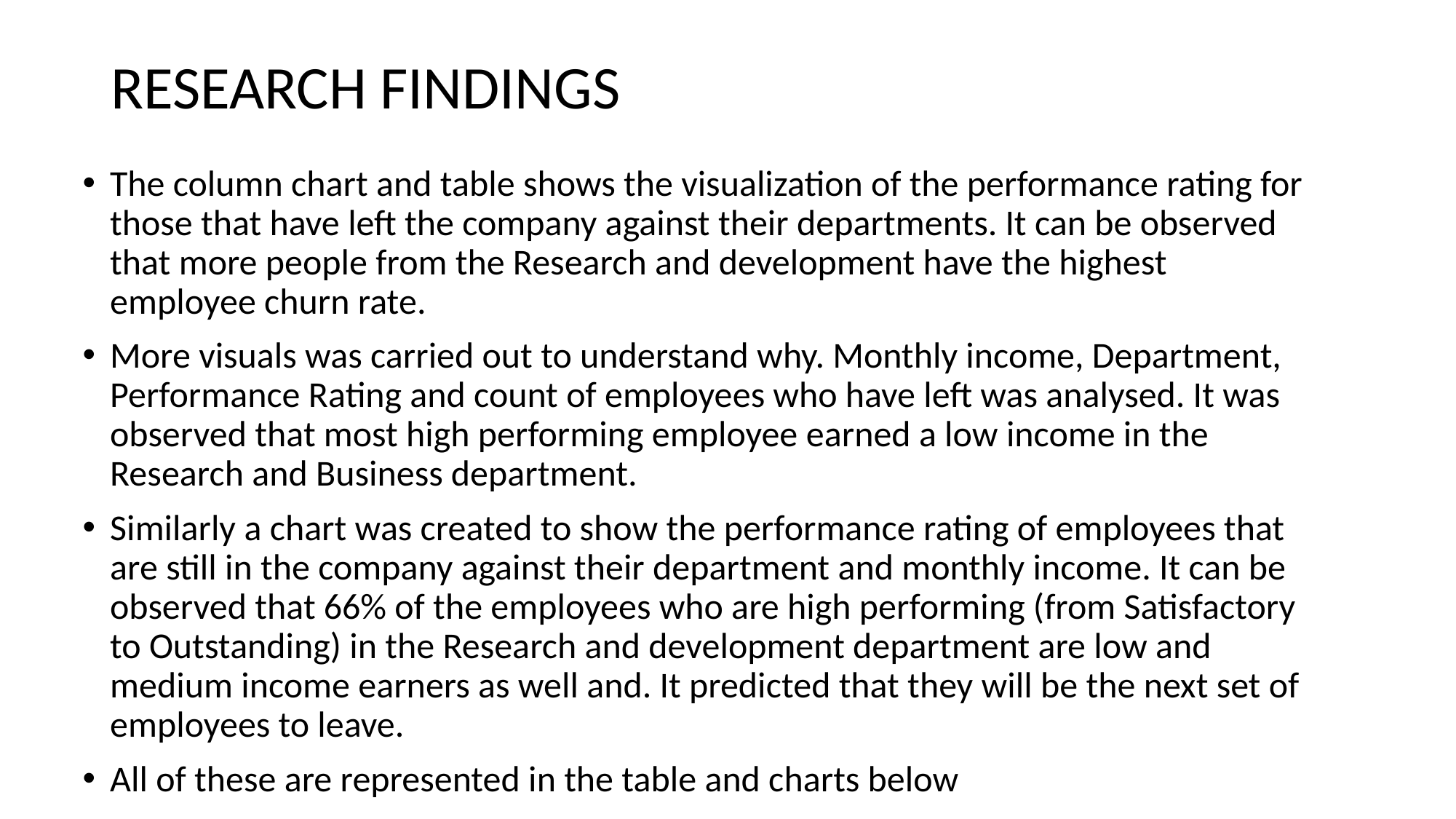

# RESEARCH FINDINGS
The column chart and table shows the visualization of the performance rating for those that have left the company against their departments. It can be observed that more people from the Research and development have the highest employee churn rate.
More visuals was carried out to understand why. Monthly income, Department, Performance Rating and count of employees who have left was analysed. It was observed that most high performing employee earned a low income in the Research and Business department.
Similarly a chart was created to show the performance rating of employees that are still in the company against their department and monthly income. It can be observed that 66% of the employees who are high performing (from Satisfactory to Outstanding) in the Research and development department are low and medium income earners as well and. It predicted that they will be the next set of employees to leave.
All of these are represented in the table and charts below